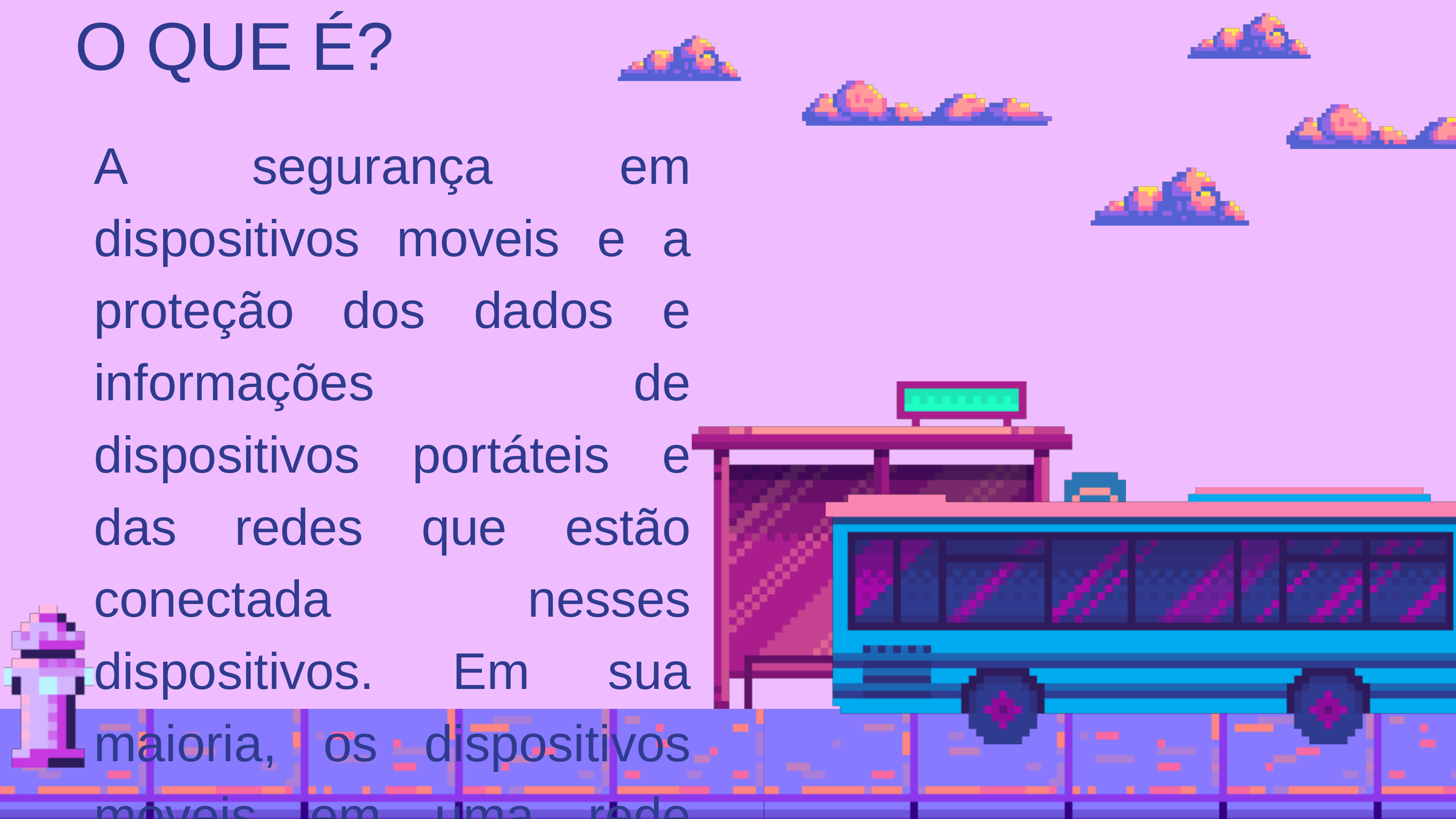

O QUE É?

A segurança em dispositivos moveis e a proteção dos dados e informações de dispositivos portáteis e das redes que estão conectada nesses dispositivos. Em sua maioria, os dispositivos moveis em uma rede incluem smartphones e tablets.